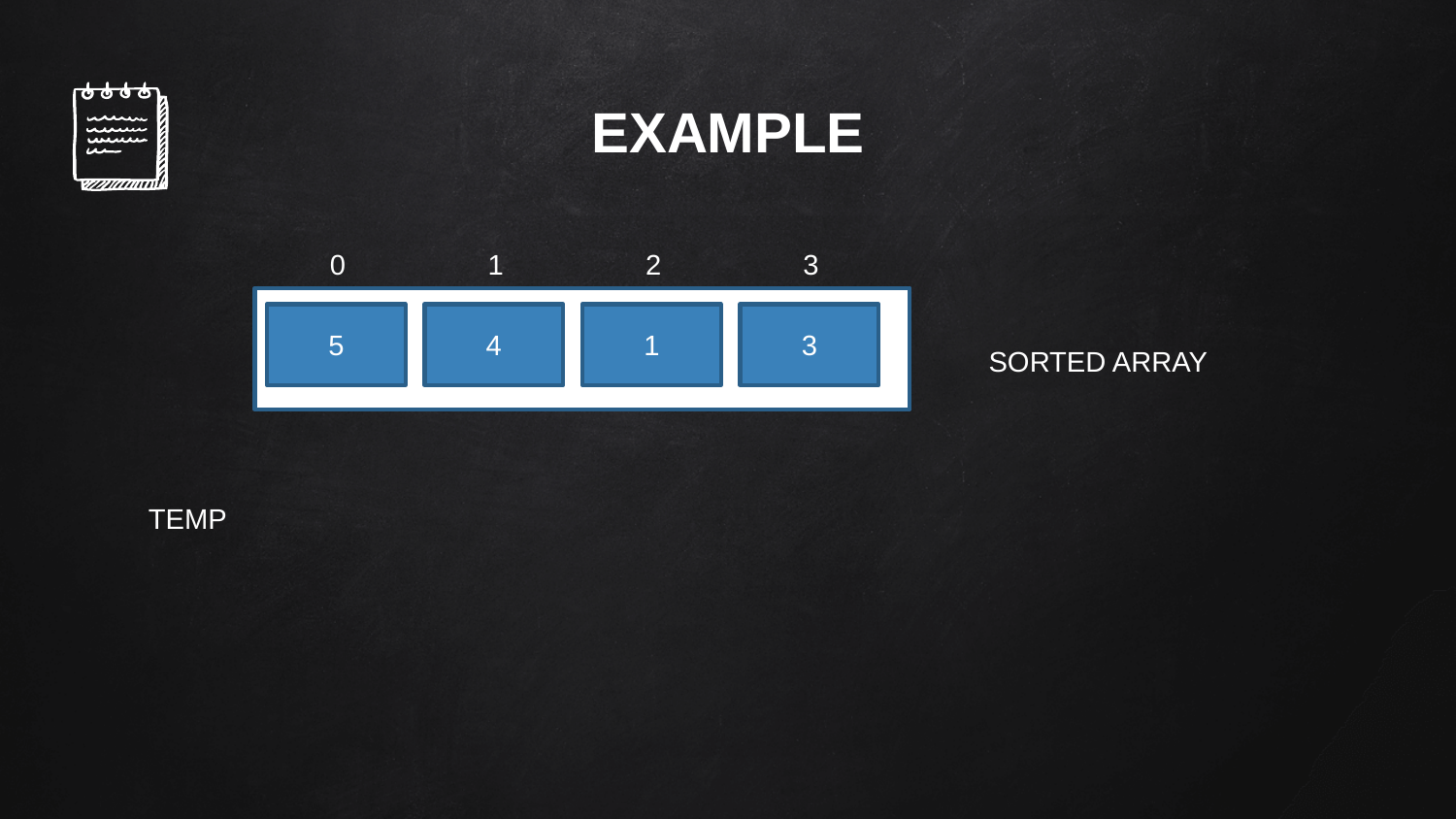

EXAMPLE
0
1
2
3

5
4
1
3
SORTED ARRAY
TEMP